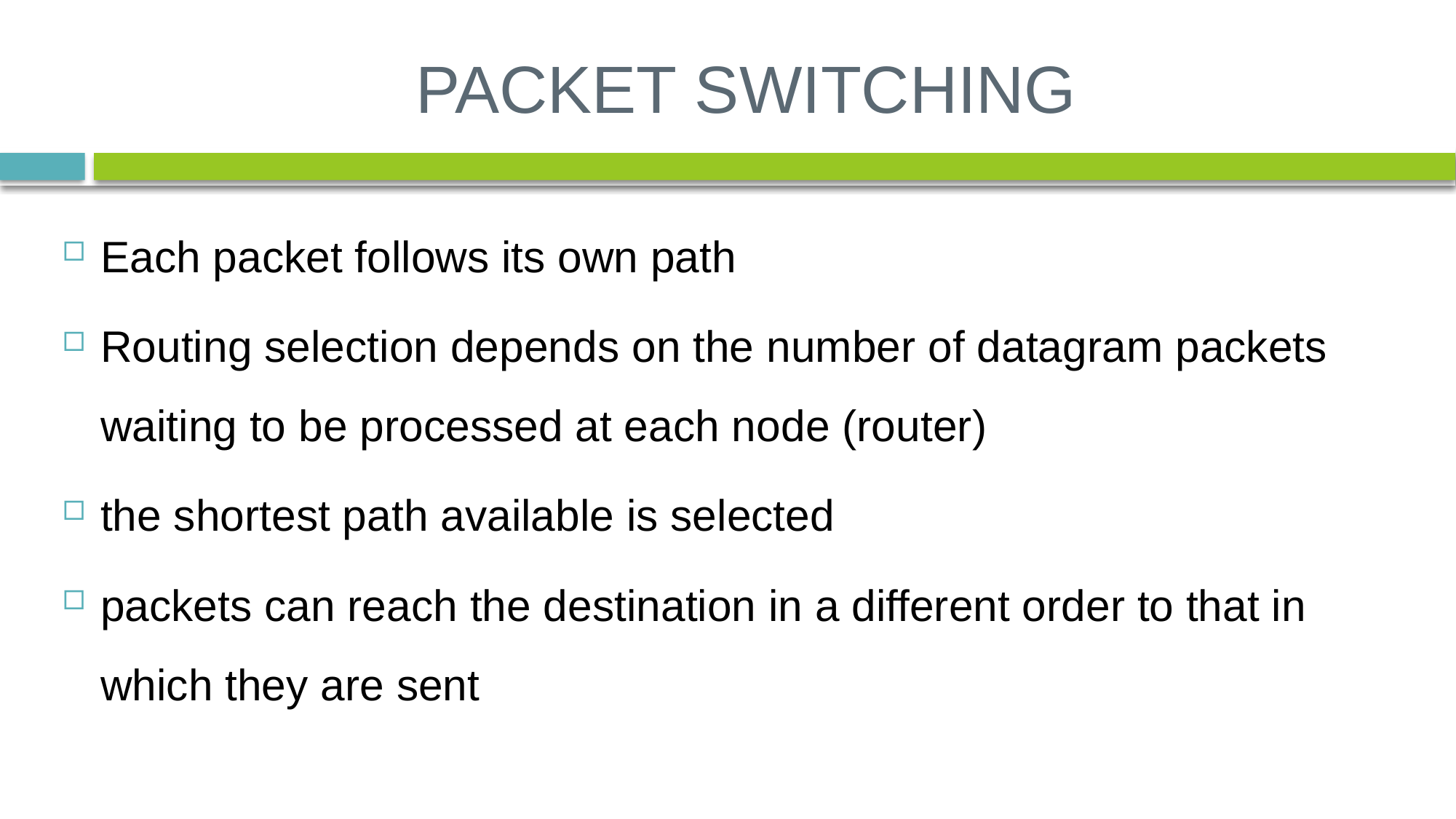

# PACKET SWITCHING
Each packet follows its own path
Routing selection depends on the number of datagram packets waiting to be processed at each node (router)
the shortest path available is selected
packets can reach the destination in a different order to that in which they are sent